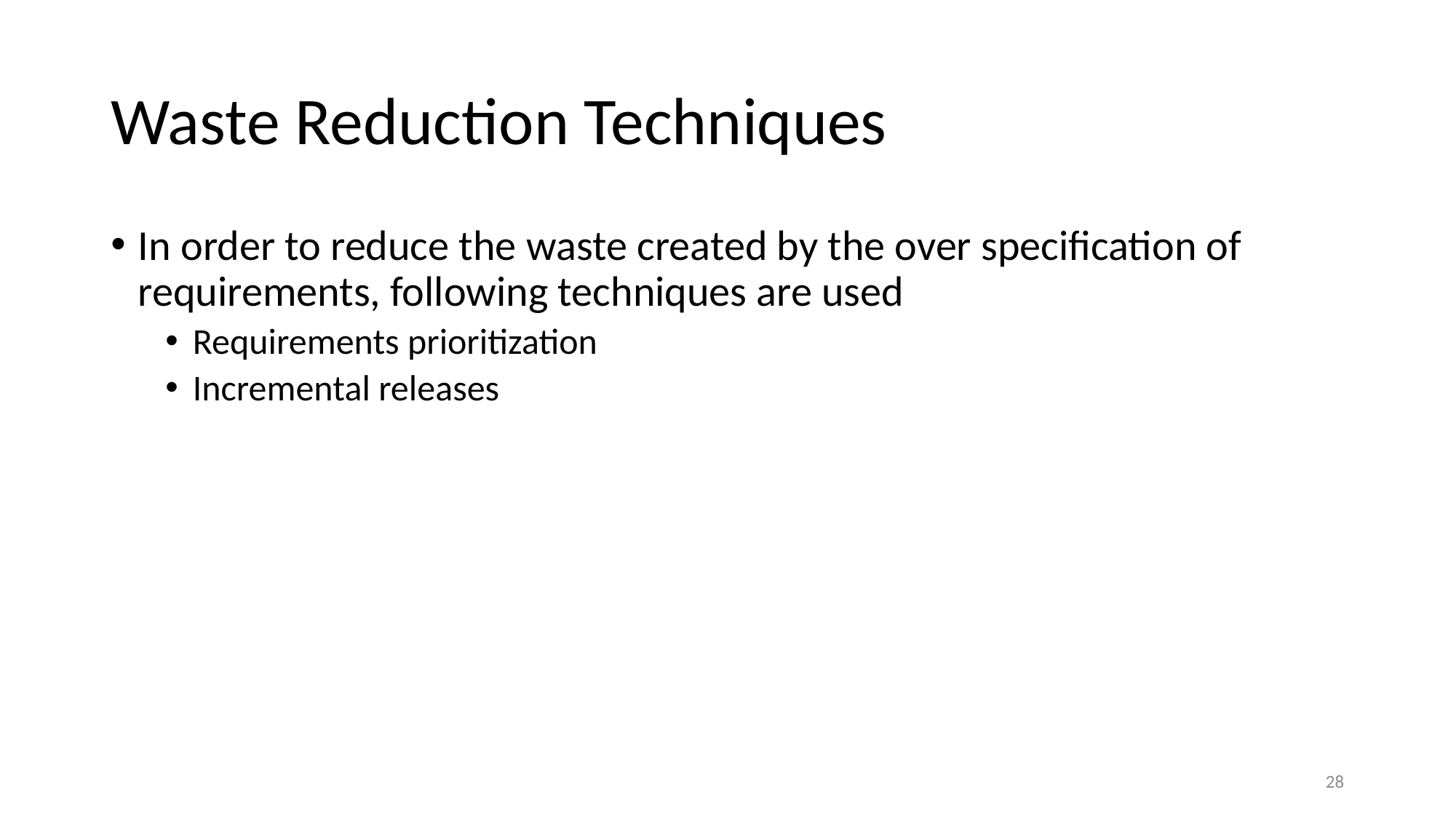

# Waste Reduction Techniques
In order to reduce the waste created by the over specification of requirements, following techniques are used
Requirements prioritization
Incremental releases
28